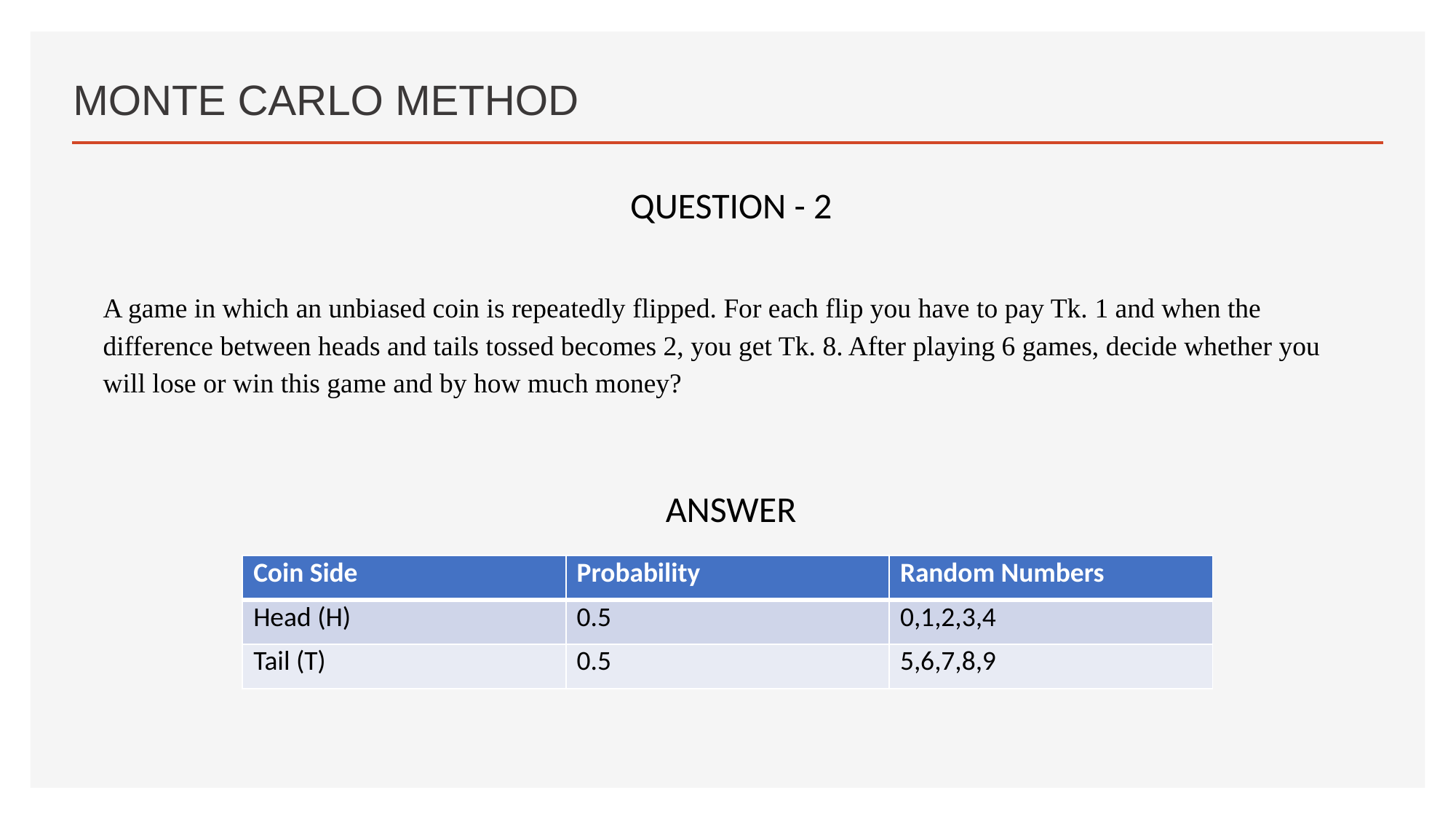

# MONTE CARLO METHOD
QUESTION - 2

A game in which an unbiased coin is repeatedly flipped. For each flip you have to pay Tk. 1 and when the difference between heads and tails tossed becomes 2, you get Tk. 8. After playing 6 games, decide whether you will lose or win this game and by how much money?

ANSWER

| Coin Side | Probability | Random Numbers |
| --- | --- | --- |
| Head (H) | 0.5 | 0,1,2,3,4 |
| Tail (T) | 0.5 | 5,6,7,8,9 |